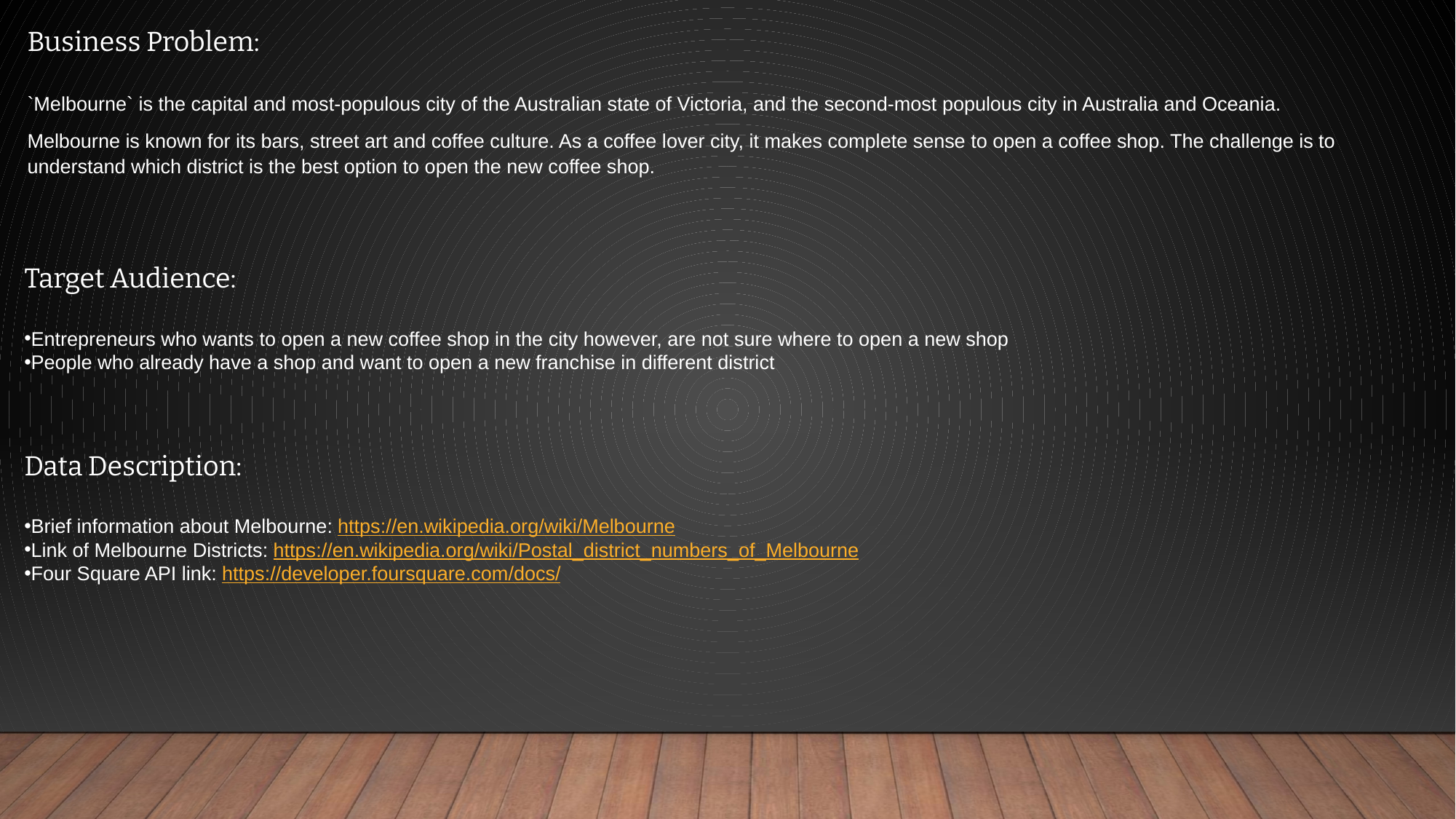

Business Problem:

`Melbourne` is the capital and most-populous city of the Australian state of Victoria, and the second-most populous city in Australia and Oceania.
Melbourne is known for its bars, street art and coffee culture. As a coffee lover city, it makes complete sense to open a coffee shop. The challenge is to understand which district is the best option to open the new coffee shop.
Target Audience:

Entrepreneurs who wants to open a new coffee shop in the city however, are not sure where to open a new shop
People who already have a shop and want to open a new franchise in different district
Data Description:

Brief information about Melbourne: https://en.wikipedia.org/wiki/Melbourne
Link of Melbourne Districts: https://en.wikipedia.org/wiki/Postal_district_numbers_of_Melbourne
Four Square API link: https://developer.foursquare.com/docs/